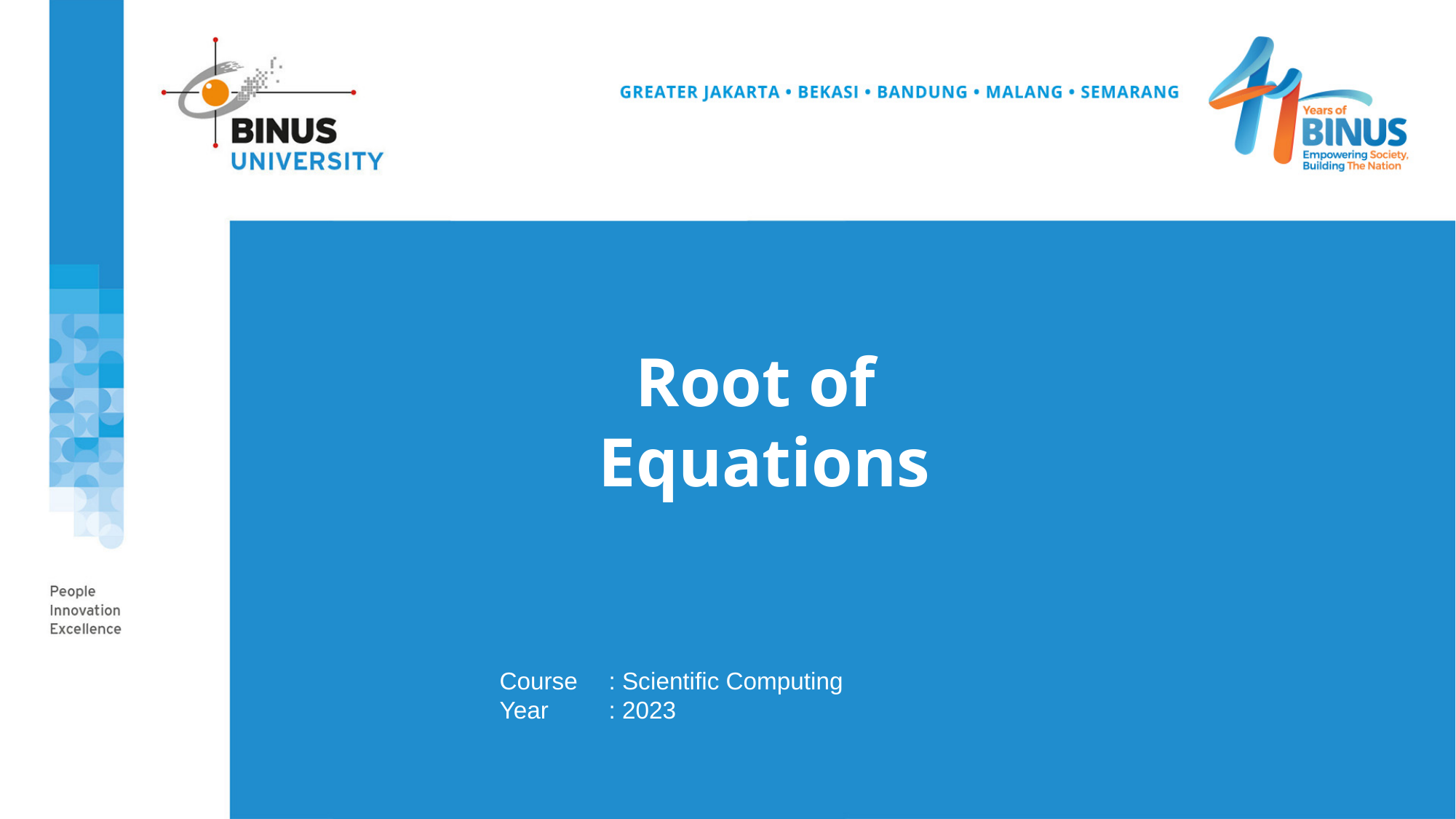

Root of
Equations
Course	: Scientific Computing
Year 	: 2023